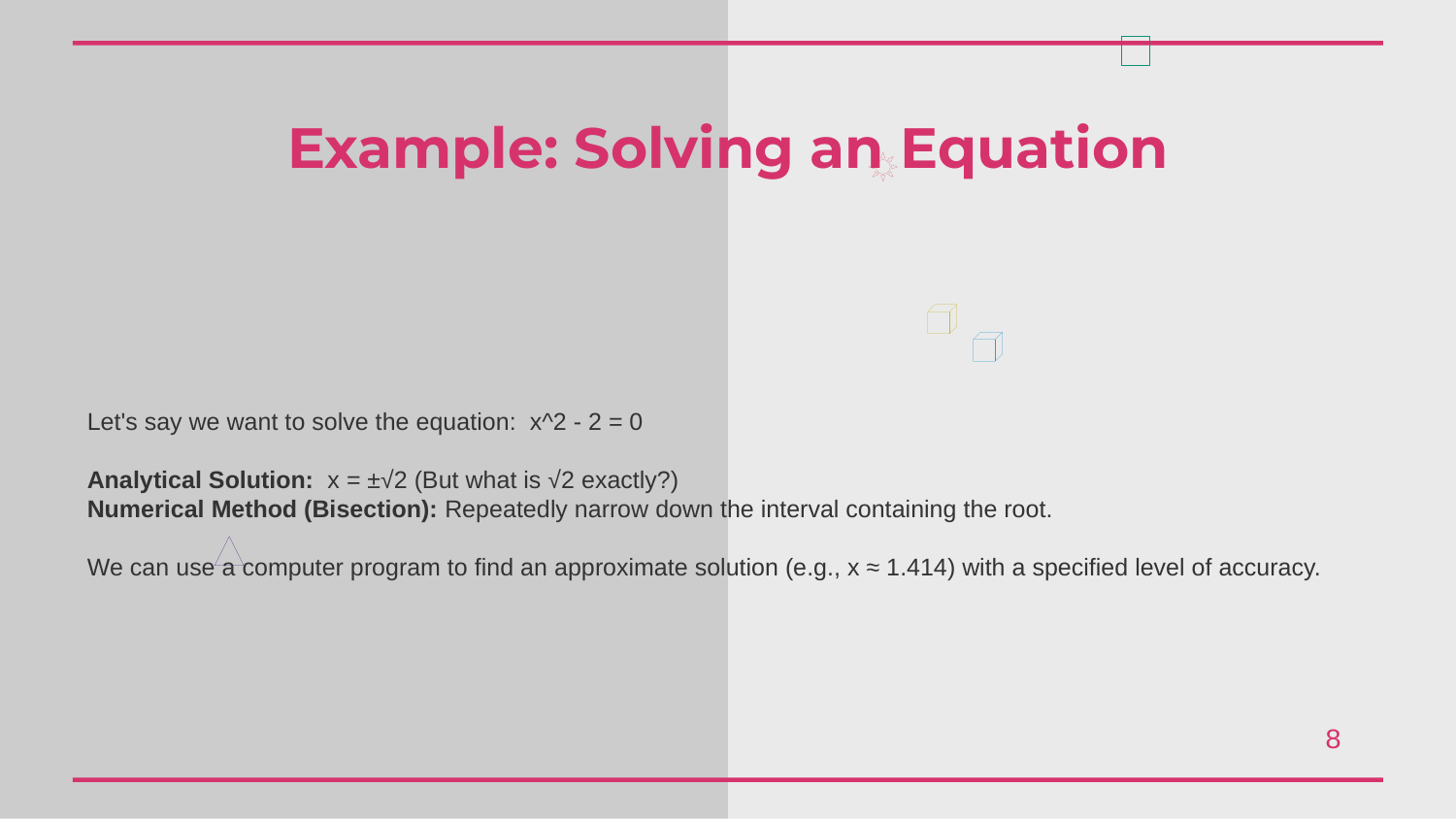

Example: Solving an Equation

Let's say we want to solve the equation:  x^2 - 2 = 0

Analytical Solution:  x = ±√2 (But what is √2 exactly?)
Numerical Method (Bisection): Repeatedly narrow down the interval containing the root.

We can use a computer program to find an approximate solution (e.g., x ≈ 1.414) with a specified level of accuracy.

8